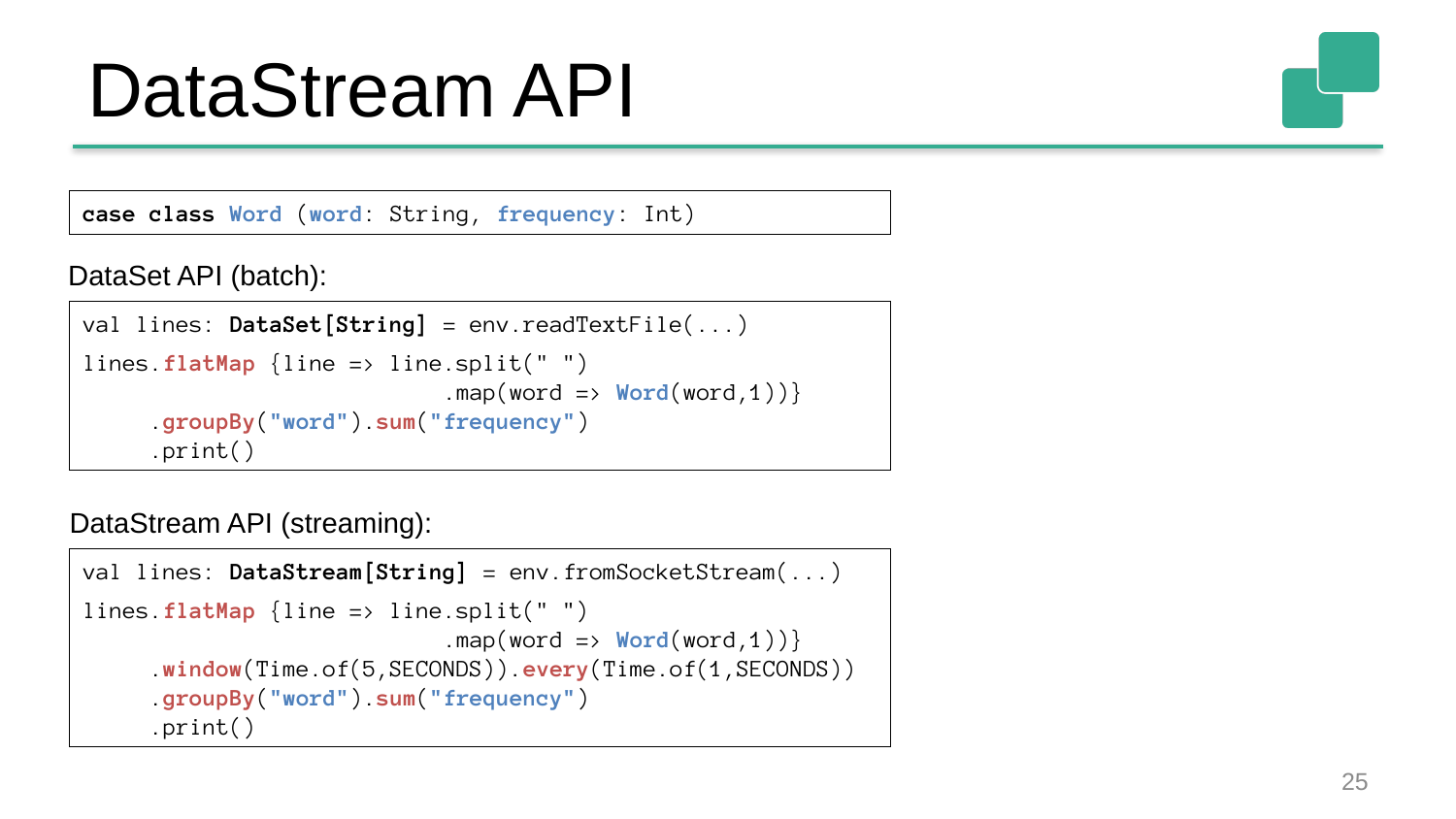

# DataStream API
case class Word (word: String, frequency: Int)
DataSet API (batch):
val lines: DataSet[String] = env.readTextFile(...)

lines.flatMap {line => line.split(" ")
                           .map(word => Word(word,1))}
     .groupBy("word").sum("frequency")
     .print()
DataStream API (streaming):
val lines: DataStream[String] = env.fromSocketStream(...)

lines.flatMap {line => line.split(" ")
                           .map(word => Word(word,1))}
     .window(Time.of(5,SECONDS)).every(Time.of(1,SECONDS))
     .groupBy("word").sum("frequency")
     .print()
25